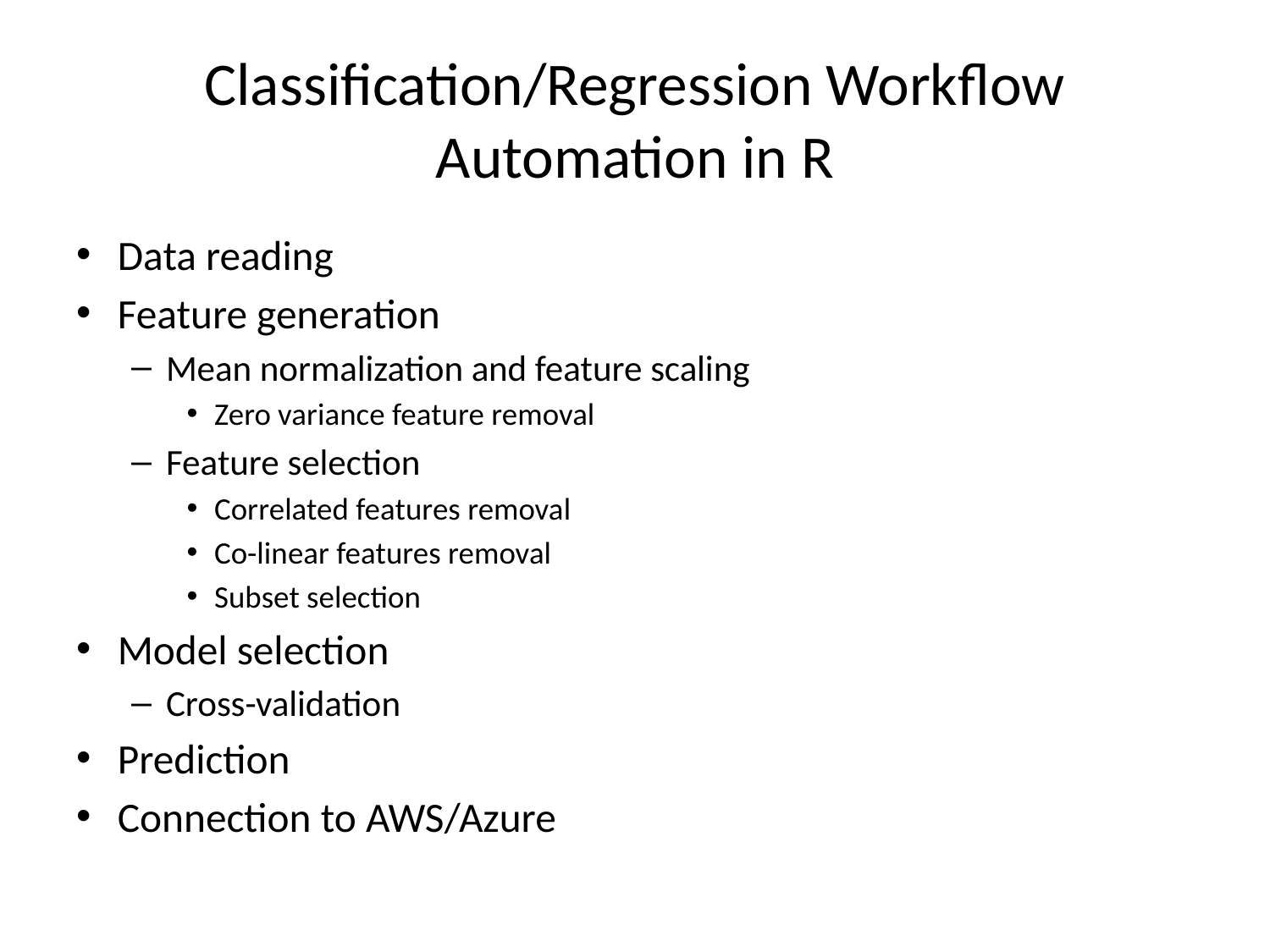

# Classification/Regression Workflow Automation in R
Data reading
Feature generation
Mean normalization and feature scaling
Zero variance feature removal
Feature selection
Correlated features removal
Co-linear features removal
Subset selection
Model selection
Cross-validation
Prediction
Connection to AWS/Azure